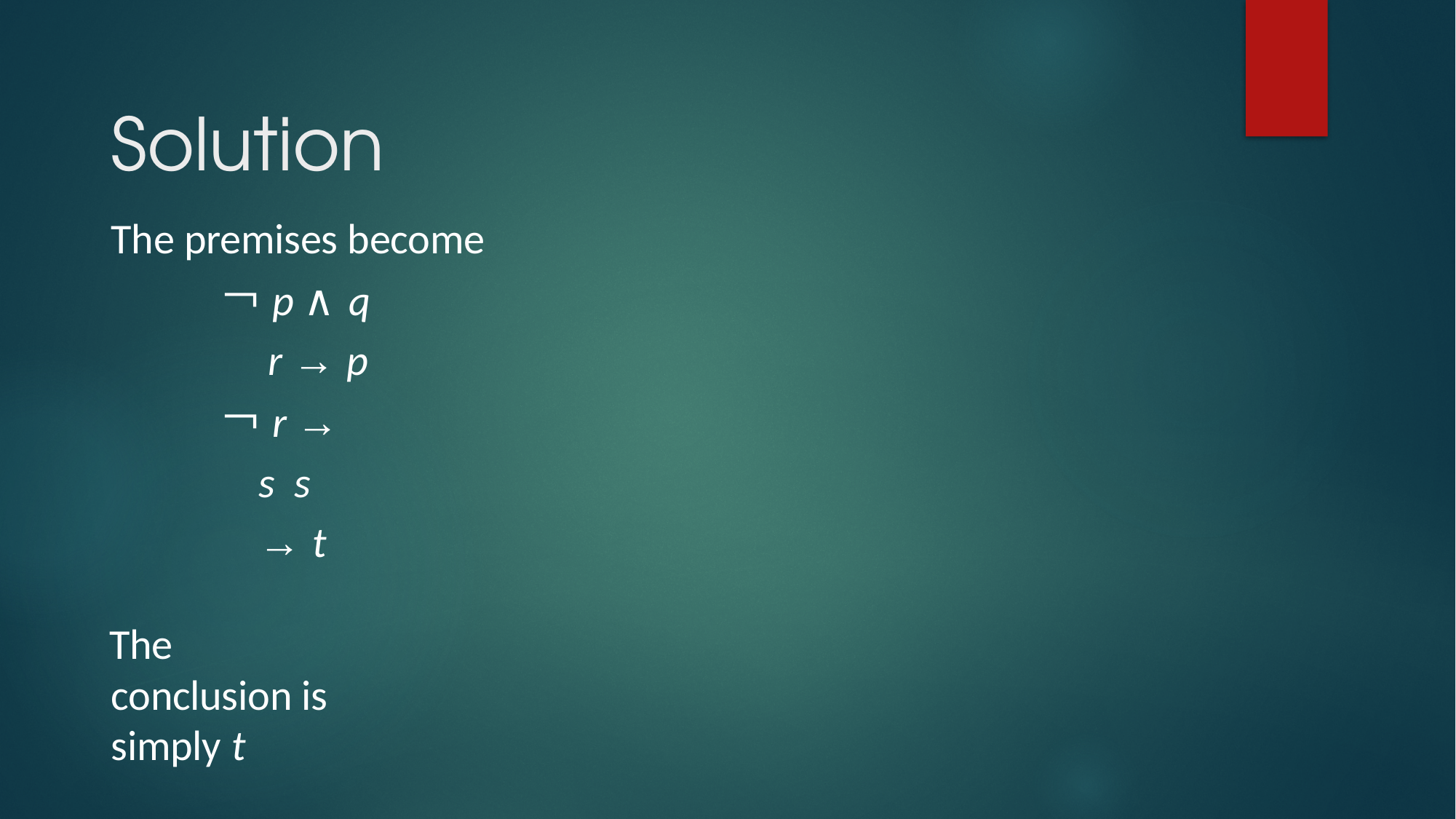

# Solution
The premises become
￢p ∧ q
r → p
￢r → s  s → t

The conclusion is simply t